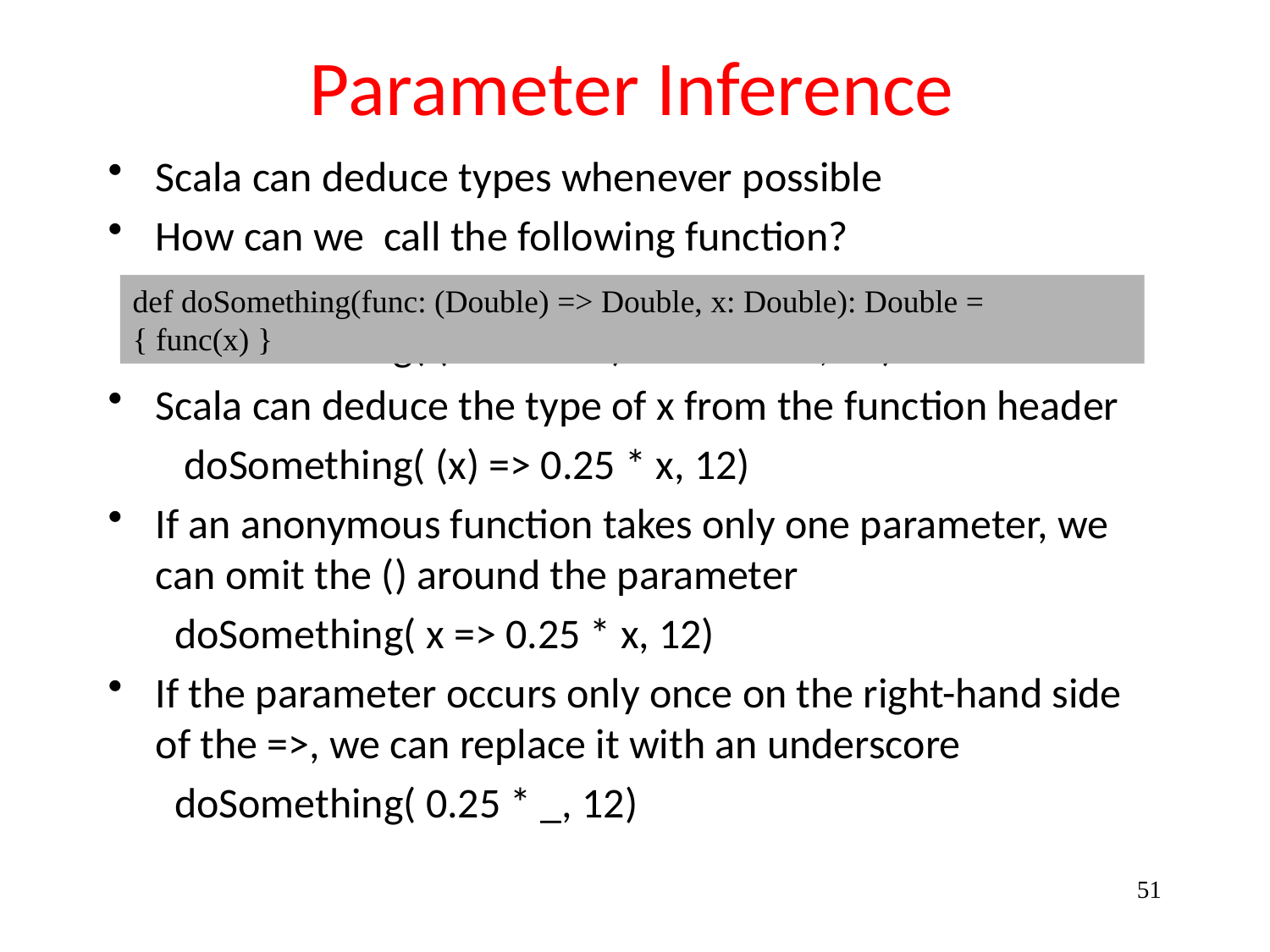

# Parameter Inference
Scala can deduce types whenever possible
How can we  call the following function?
        doSomething( (x: Double) => 0.25 * x, 12)
Scala can deduce the type of x from the function header
        doSomething( (x) => 0.25 * x, 12)
If an anonymous function takes only one parameter, we can omit the () around the parameter
       doSomething( x => 0.25 * x, 12)
If the parameter occurs only once on the right-hand side of the =>, we can replace it with an underscore
       doSomething( 0.25 * _, 12)
def doSomething(func: (Double) => Double, x: Double): Double = { func(x) }
51